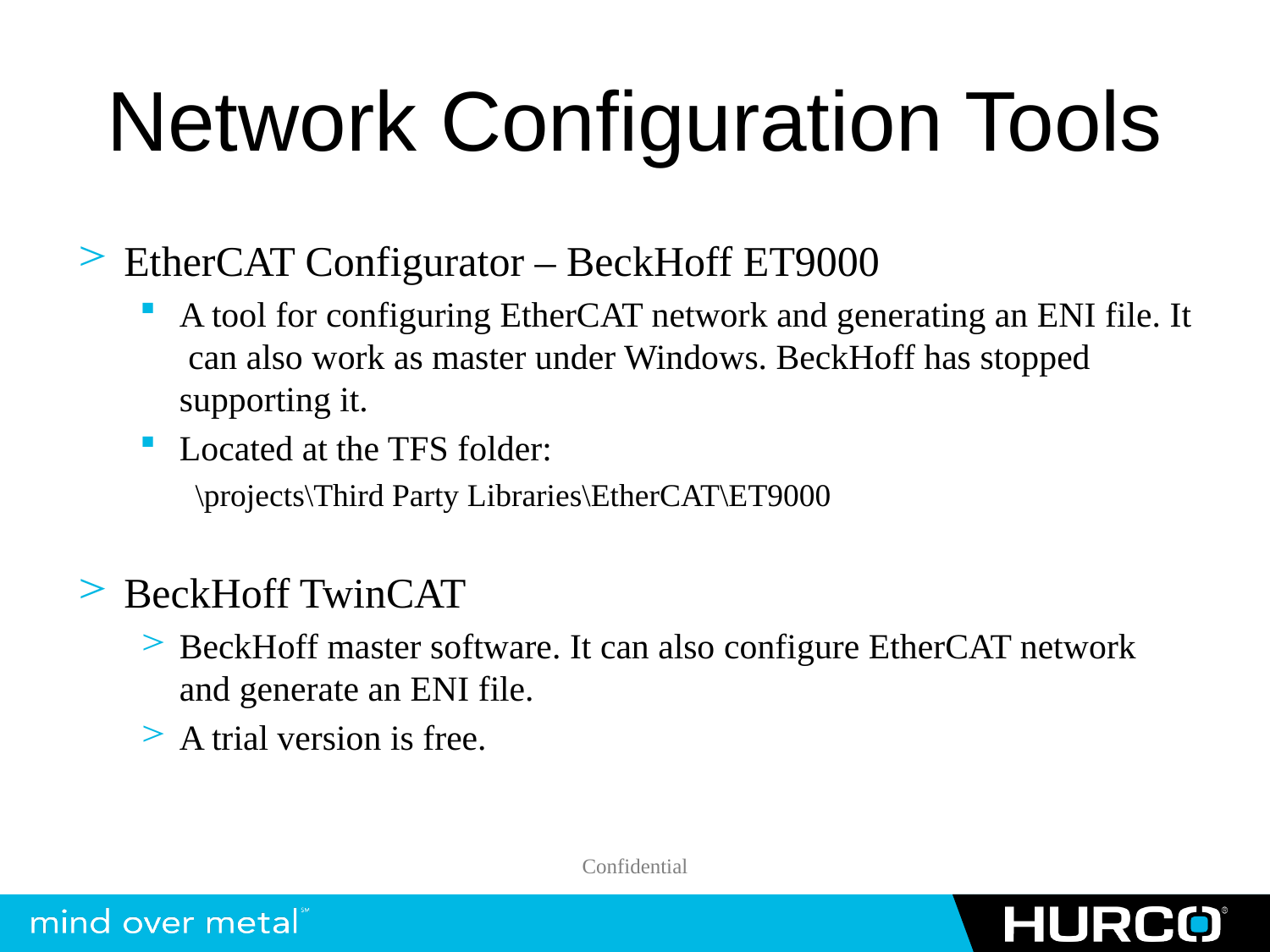

# Network Configuration Tools
EtherCAT Configurator – BeckHoff ET9000
A tool for configuring EtherCAT network and generating an ENI file. It  can also work as master under Windows. BeckHoff has stopped supporting it.
Located at the TFS folder:
\projects\Third Party Libraries\EtherCAT\ET9000

BeckHoff TwinCAT
BeckHoff master software. It can also configure EtherCAT network and generate an ENI file.
A trial version is free.